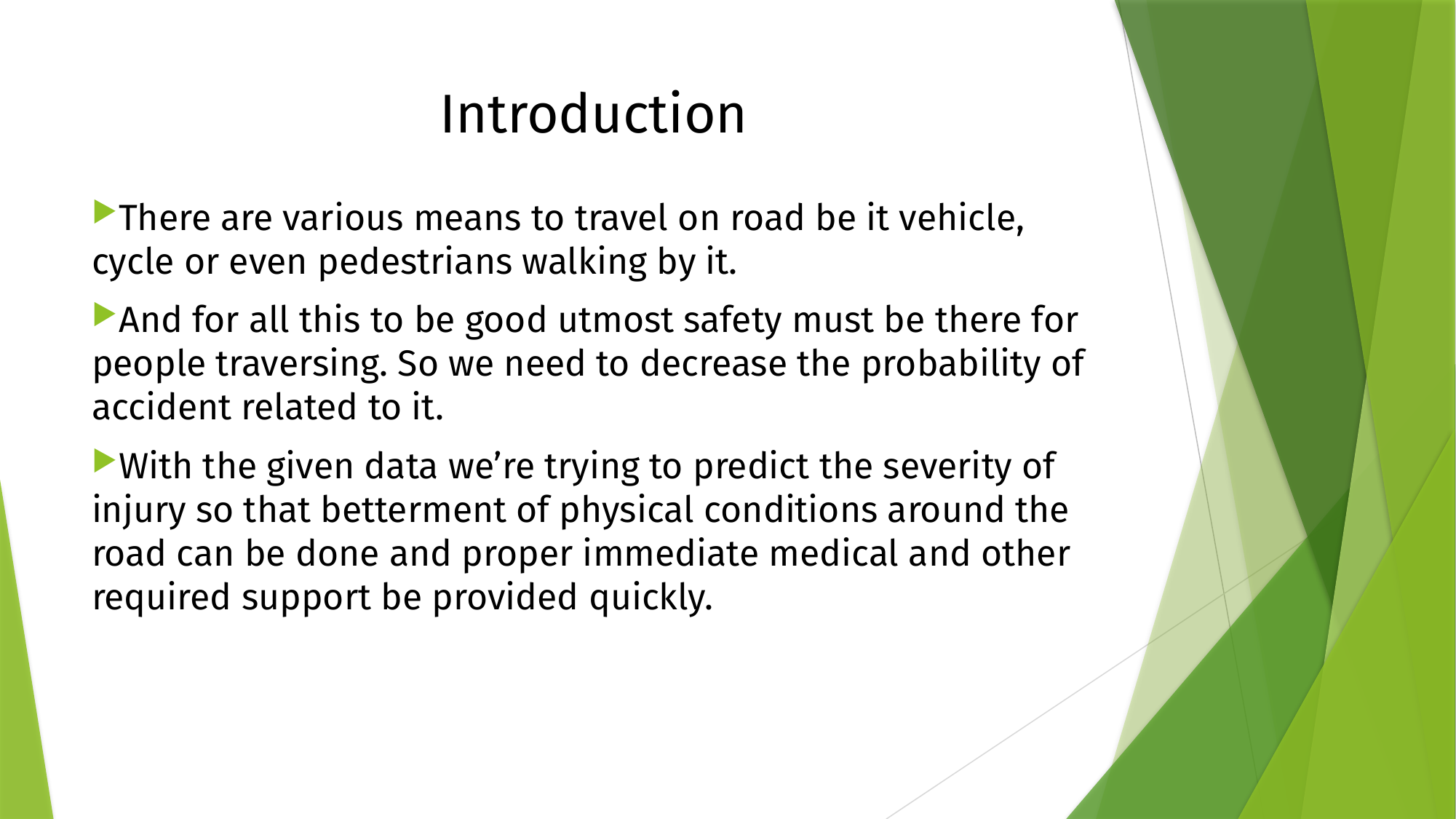

# Introduction
There are various means to travel on road be it vehicle, cycle or even pedestrians walking by it.
And for all this to be good utmost safety must be there for people traversing. So we need to decrease the probability of accident related to it.
With the given data we’re trying to predict the severity of injury so that betterment of physical conditions around the road can be done and proper immediate medical and other required support be provided quickly.